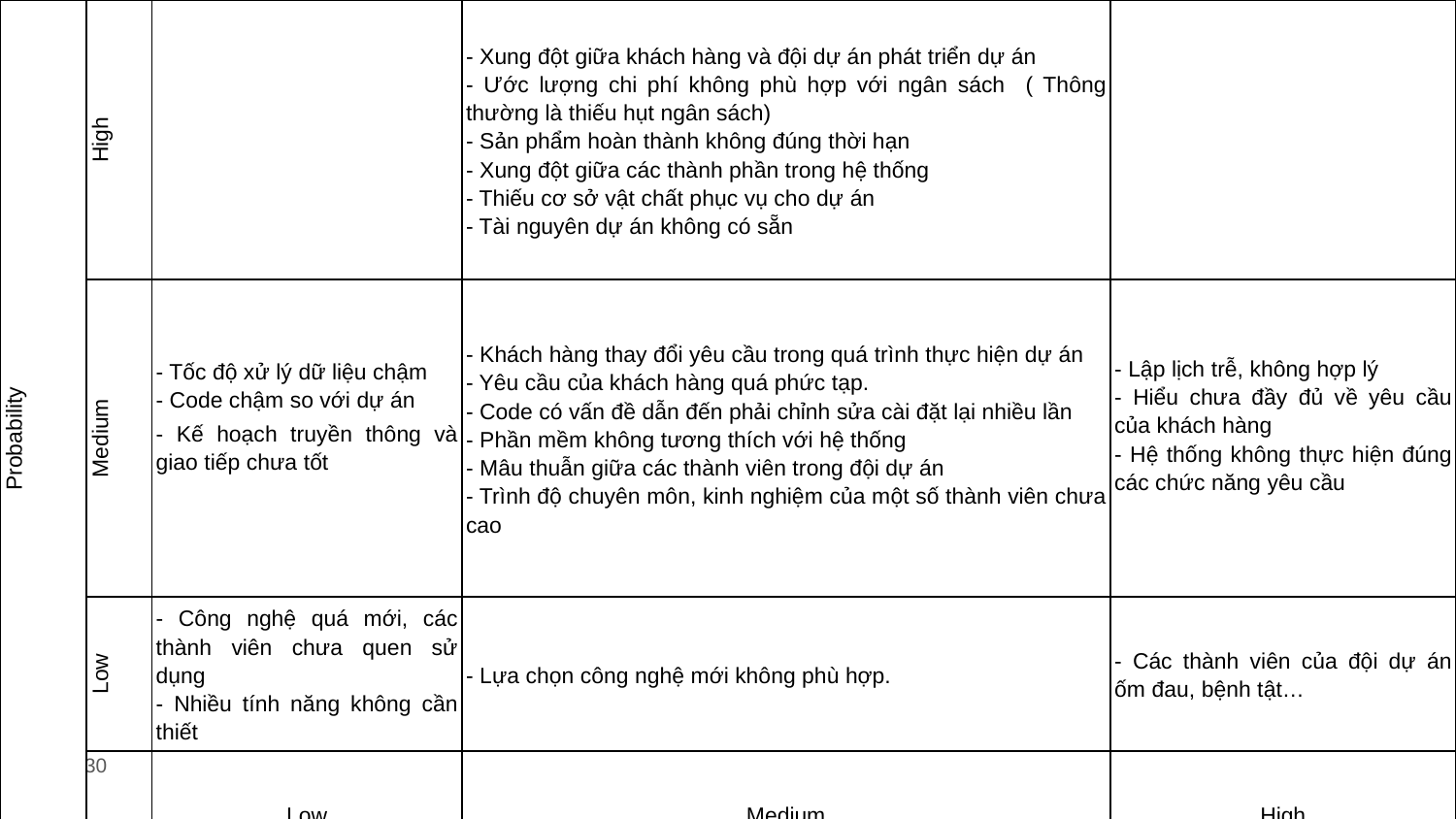

| Probability | High |  | - Xung đột giữa khách hàng và đội dự án phát triển dự án - Ước lượng chi phí không phù hợp với ngân sách ( Thông thường là thiếu hụt ngân sách) - Sản phẩm hoàn thành không đúng thời hạn - Xung đột giữa các thành phần trong hệ thống - Thiếu cơ sở vật chất phục vụ cho dự án - Tài nguyên dự án không có sẵn |  |
| --- | --- | --- | --- | --- |
|  | Medium | - Tốc độ xử lý dữ liệu chậm - Code chậm so với dự án - Kế hoạch truyền thông và giao tiếp chưa tốt | - Khách hàng thay đổi yêu cầu trong quá trình thực hiện dự án - Yêu cầu của khách hàng quá phức tạp. - Code có vấn đề dẫn đến phải chỉnh sửa cài đặt lại nhiều lần - Phần mềm không tương thích với hệ thống - Mâu thuẫn giữa các thành viên trong đội dự án - Trình độ chuyên môn, kinh nghiệm của một số thành viên chưa cao | - Lập lịch trễ, không hợp lý - Hiểu chưa đầy đủ về yêu cầu của khách hàng - Hệ thống không thực hiện đúng các chức năng yêu cầu |
|  | Low | - Công nghệ quá mới, các thành viên chưa quen sử dụng - Nhiều tính năng không cần thiết | - Lựa chọn công nghệ mới không phù hợp. | - Các thành viên của đội dự án ốm đau, bệnh tật… |
|  |  | Low | Medium | High |
|  | Impact |  |  |  |
30